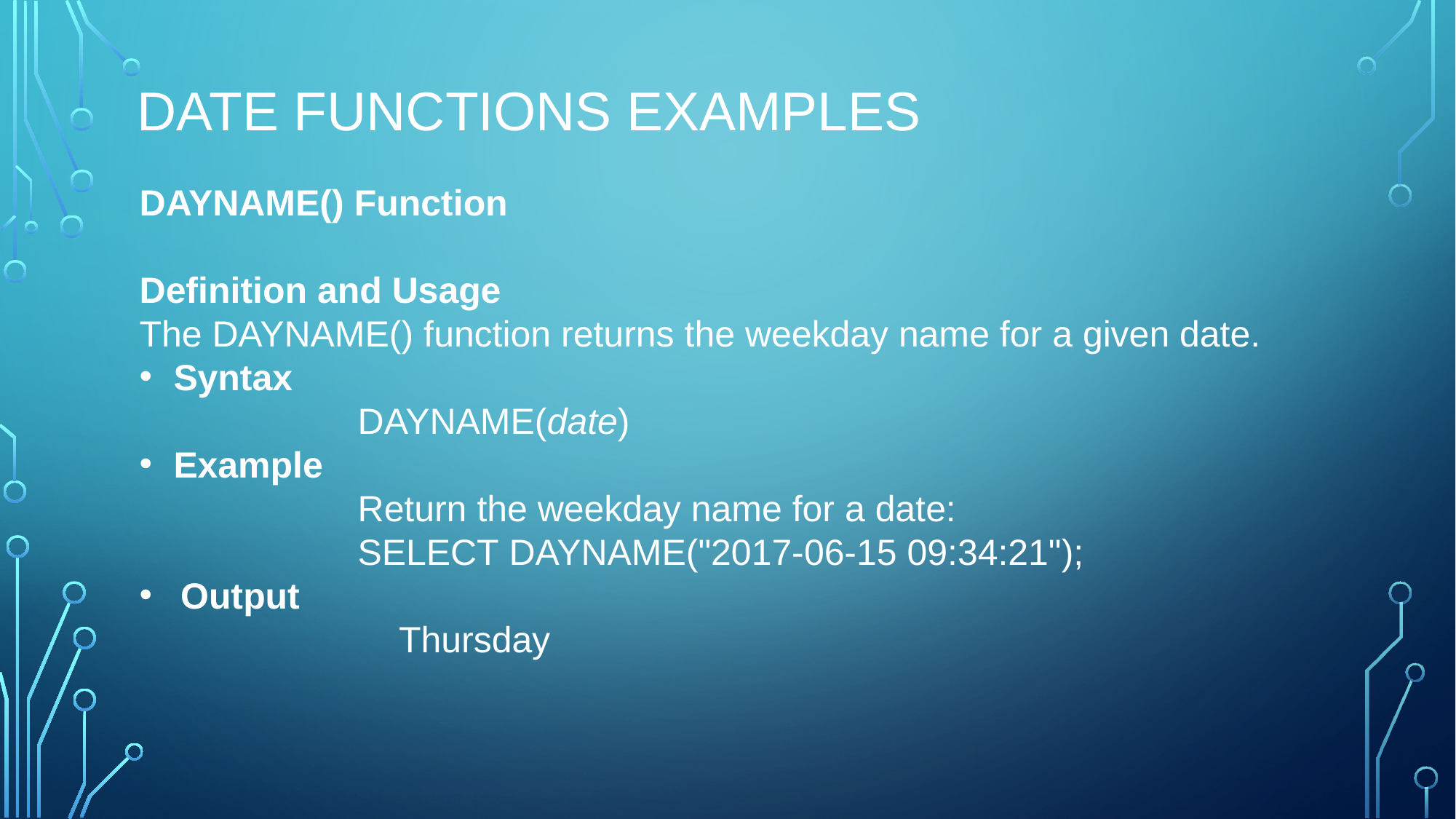

Date functions examples
DAYNAME() Function

Definition and Usage
The DAYNAME() function returns the weekday name for a given date.
Syntax
		DAYNAME(date)
Example
		Return the weekday name for a date:
		SELECT DAYNAME("2017-06-15 09:34:21");
Output
		Thursday